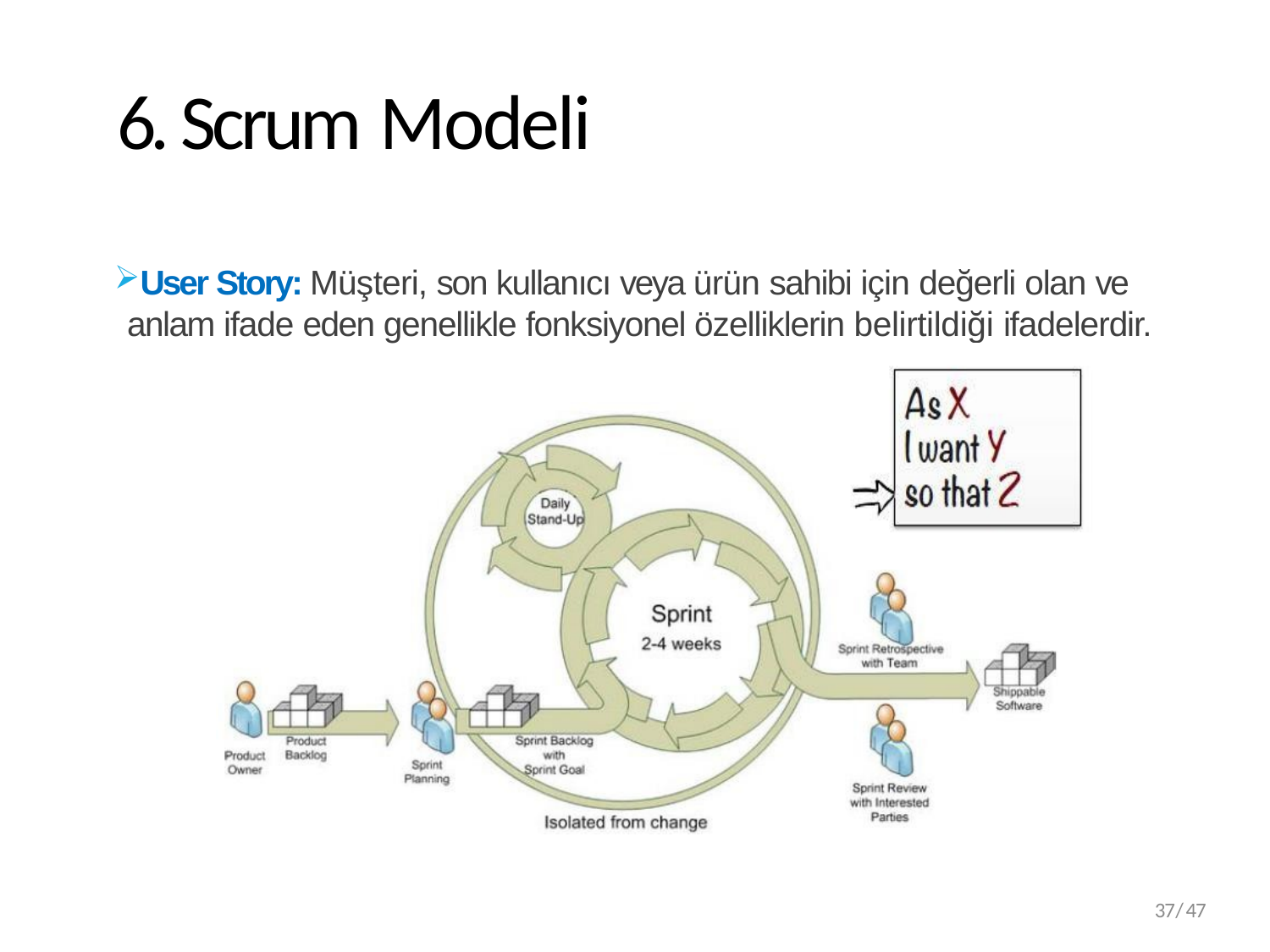

# 6. Scrum Modeli
User Story: Müşteri, son kullanıcı veya ürün sahibi için değerli olan ve  anlam ifade eden genellikle fonksiyonel özelliklerin belirtildiği ifadelerdir.

37/47